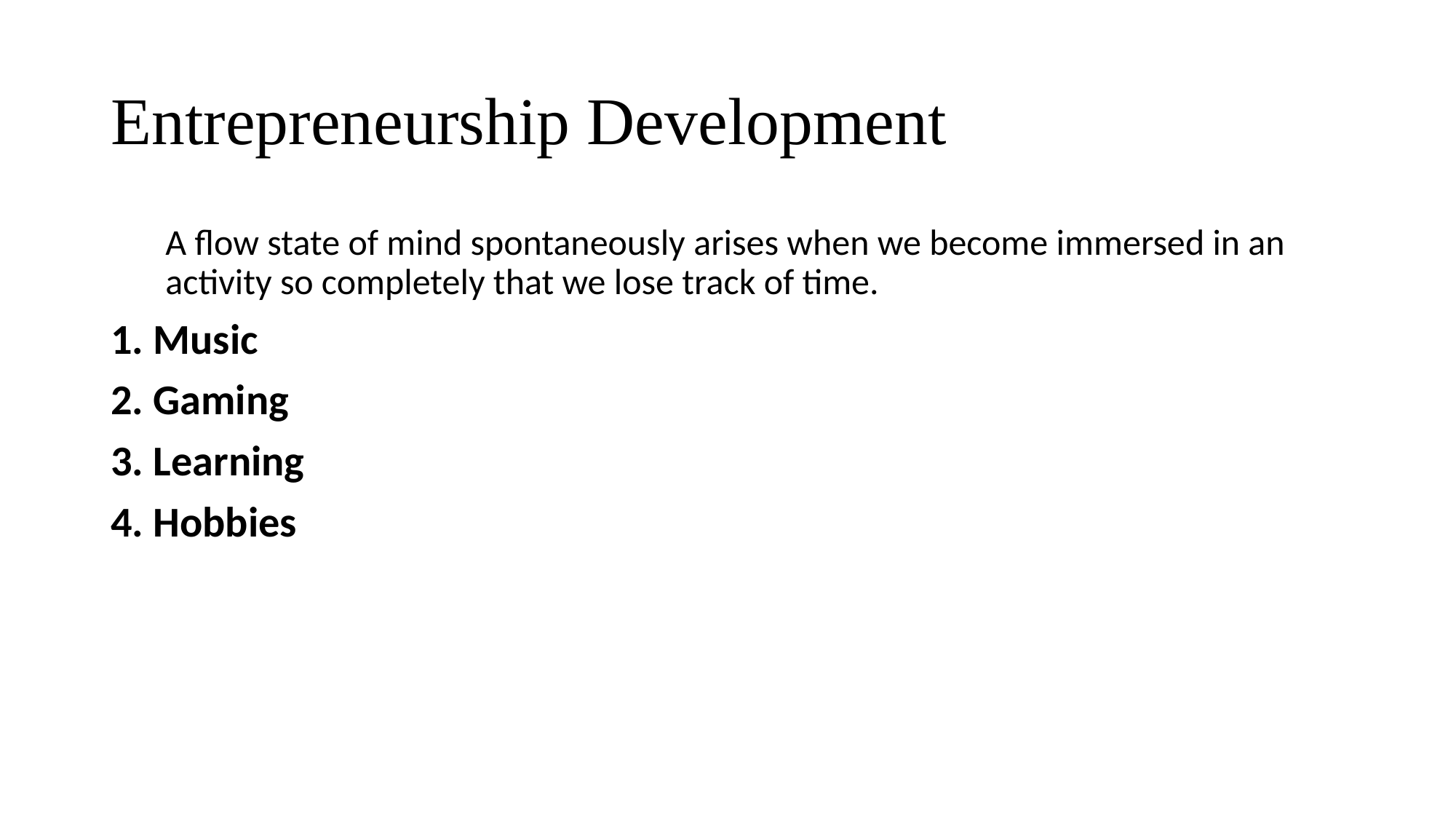

# Entrepreneurship Development
A flow state of mind spontaneously arises when we become immersed in an activity so completely that we lose track of time.
1. Music
2. Gaming
3. Learning
4. Hobbies